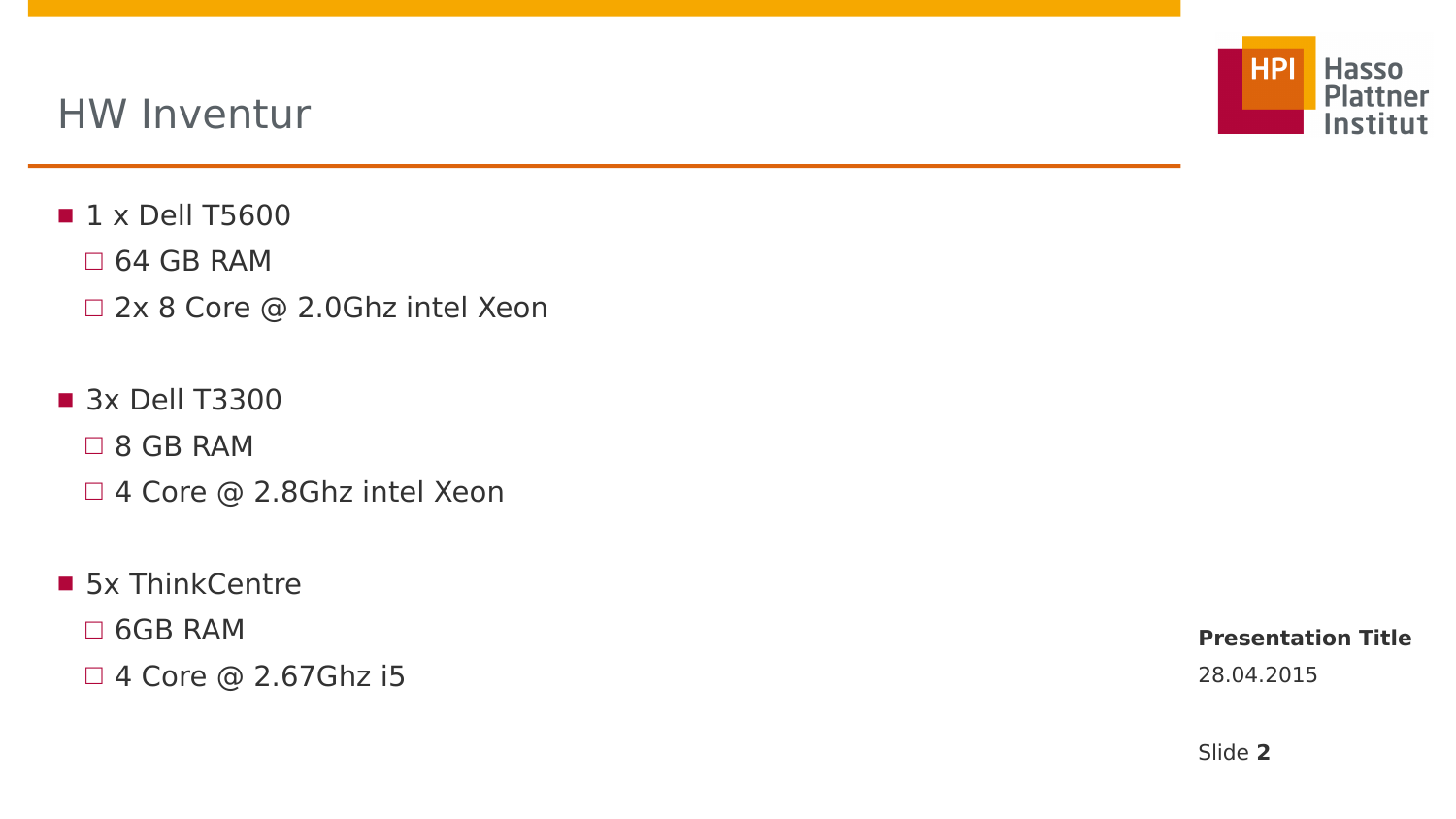

# HW Inventur
1 x Dell T5600
64 GB RAM
2x 8 Core @ 2.0Ghz intel Xeon

3x Dell T3300
8 GB RAM
4 Core @ 2.8Ghz intel Xeon

5x ThinkCentre
6GB RAM
4 Core @ 2.67Ghz i5
Presentation Title
28.04.2015
Slide 2